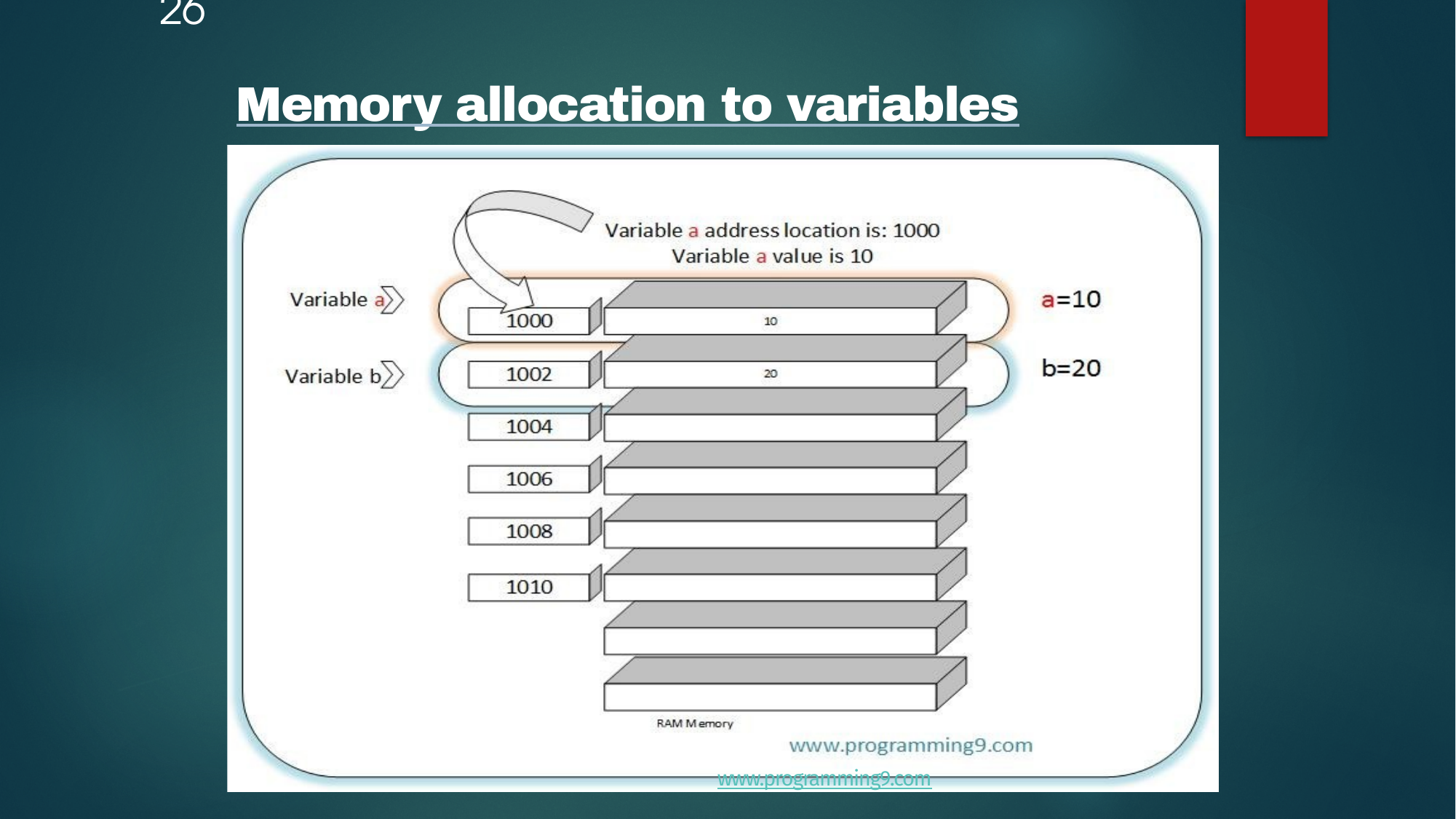

26
# Memory allocation to variables

www.programming9.com